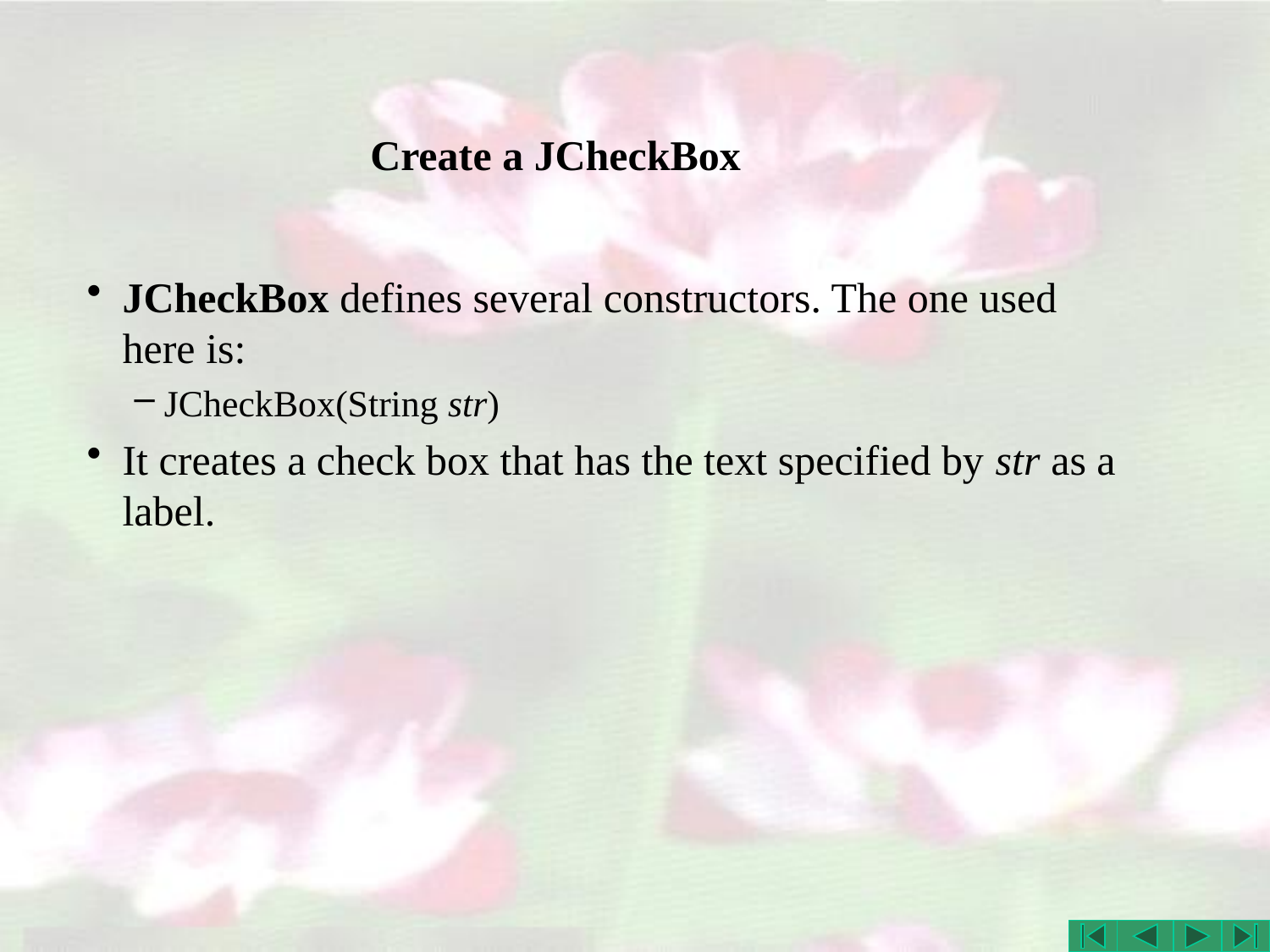

# Create a JCheckBox
JCheckBox defines several constructors. The one used here is:
JCheckBox(String str)
It creates a check box that has the text specified by str as a label.